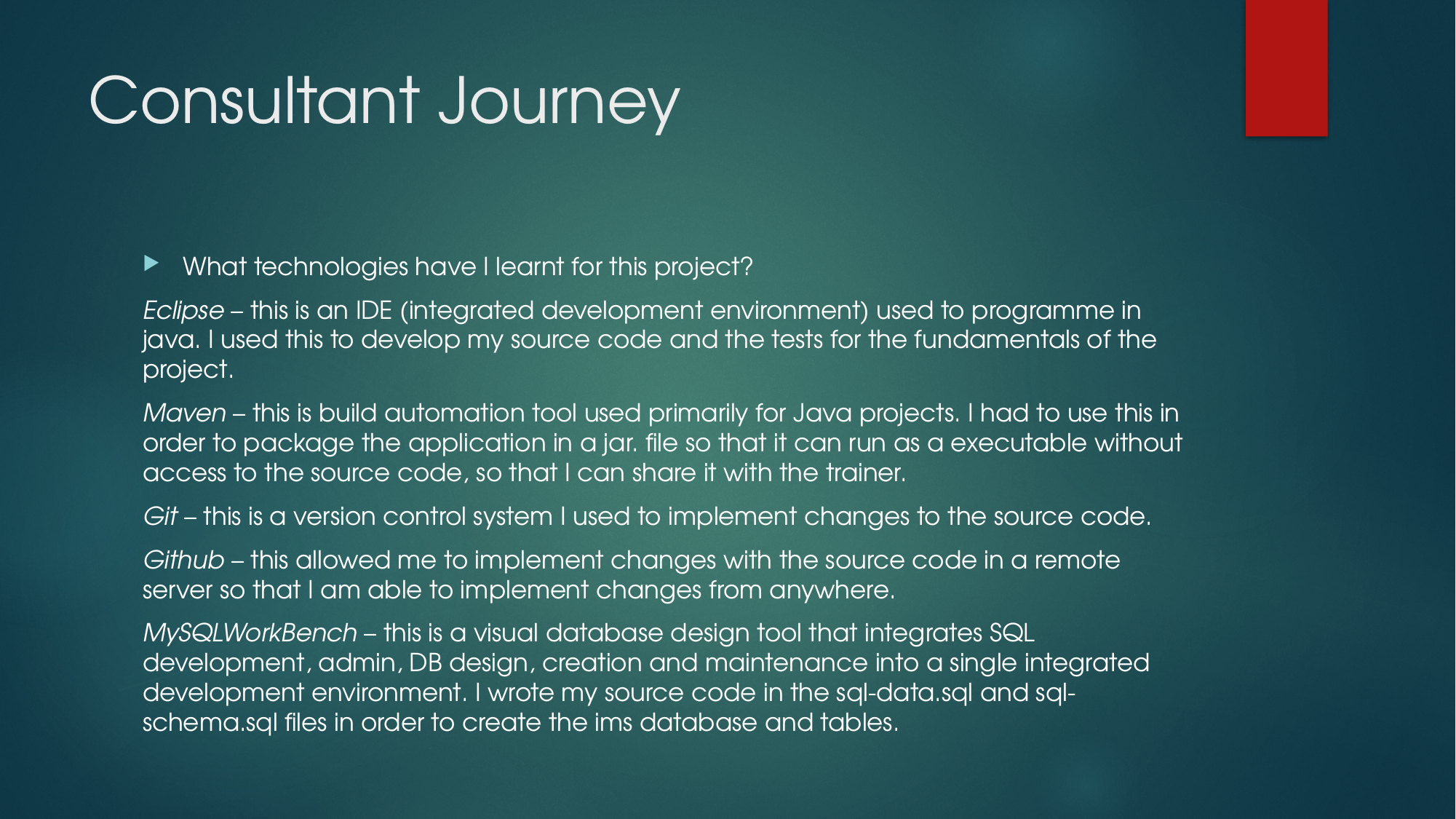

# Consultant Journey
What technologies have I learnt for this project?
Eclipse – this is an IDE (integrated development environment) used to programme in java. I used this to develop my source code and the tests for the fundamentals of the project.
Maven – this is build automation tool used primarily for Java projects. I had to use this in order to package the application in a jar. file so that it can run as a executable without access to the source code, so that I can share it with the trainer.
Git – this is a version control system I used to implement changes to the source code.
Github – this allowed me to implement changes with the source code in a remote server so that I am able to implement changes from anywhere.
MySQLWorkBench – this is a visual database design tool that integrates SQL development, admin, DB design, creation and maintenance into a single integrated development environment. I wrote my source code in the sql-data.sql and sql-schema.sql files in order to create the ims database and tables.